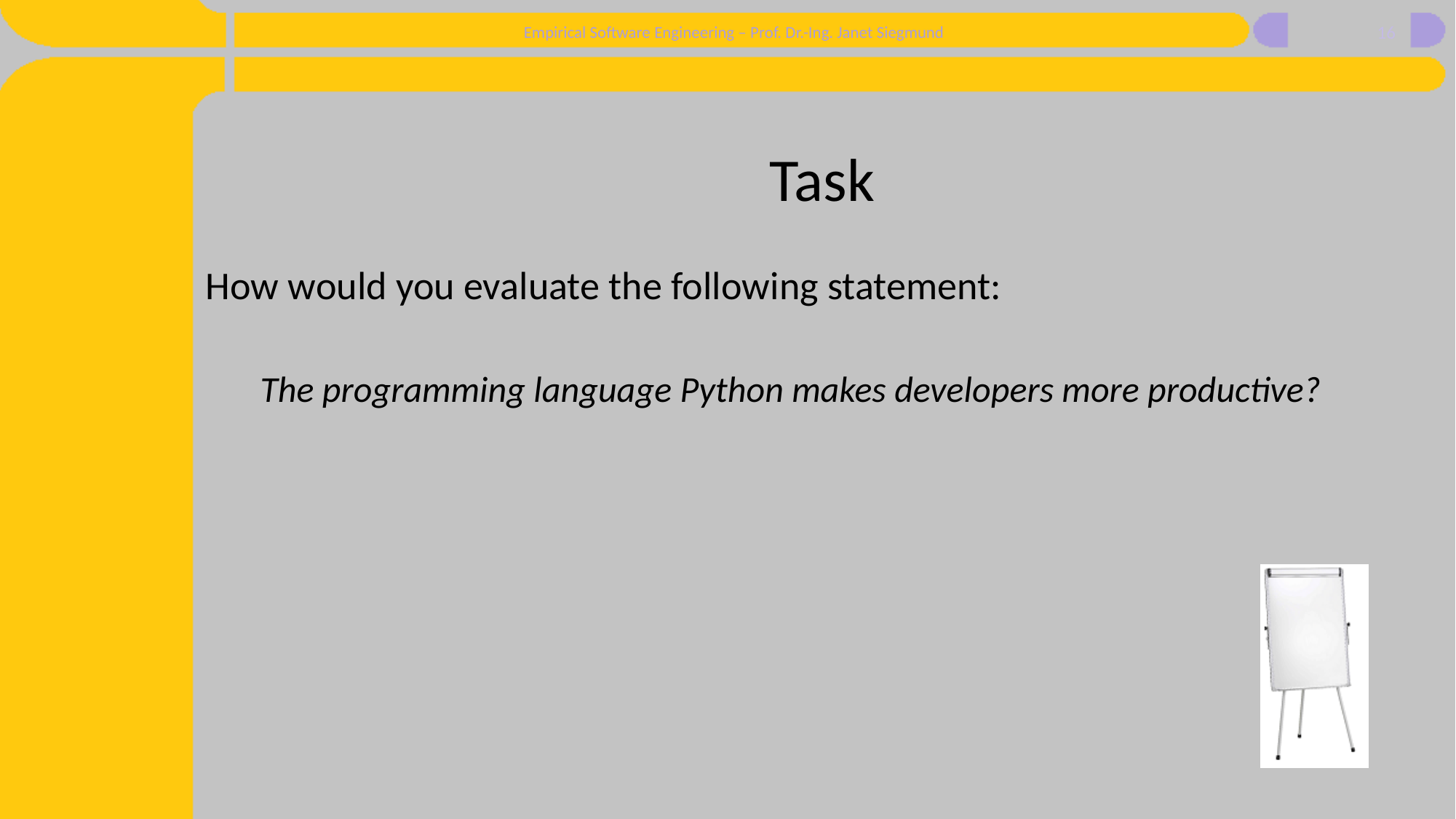

16
# Task
How would you evaluate the following statement:

The programming language Python makes developers more productive?